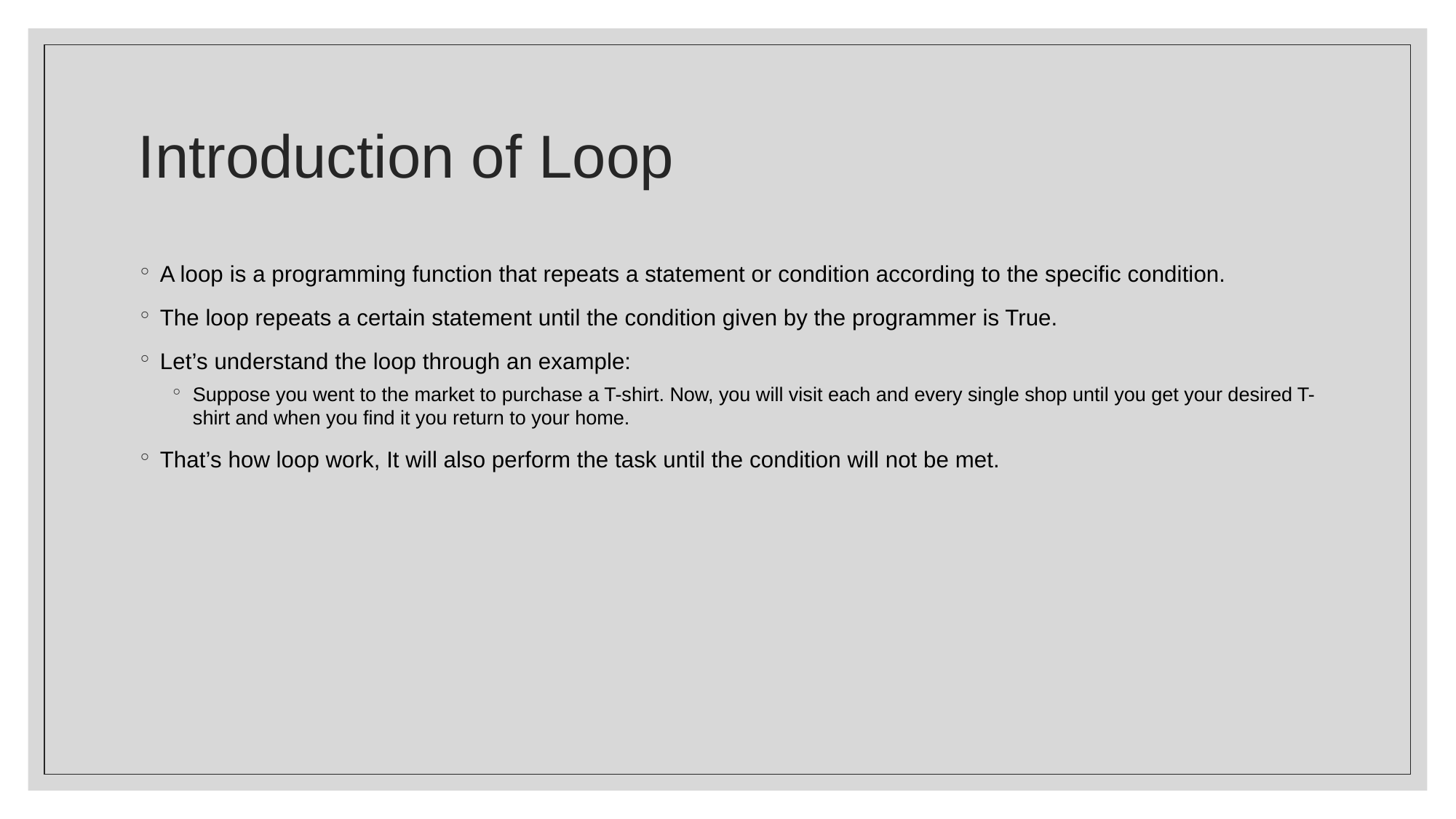

# Introduction of Loop
A loop is a programming function that repeats a statement or condition according to the specific condition.
The loop repeats a certain statement until the condition given by the programmer is True.
Let’s understand the loop through an example:
Suppose you went to the market to purchase a T-shirt. Now, you will visit each and every single shop until you get your desired T-shirt and when you find it you return to your home.
That’s how loop work, It will also perform the task until the condition will not be met.